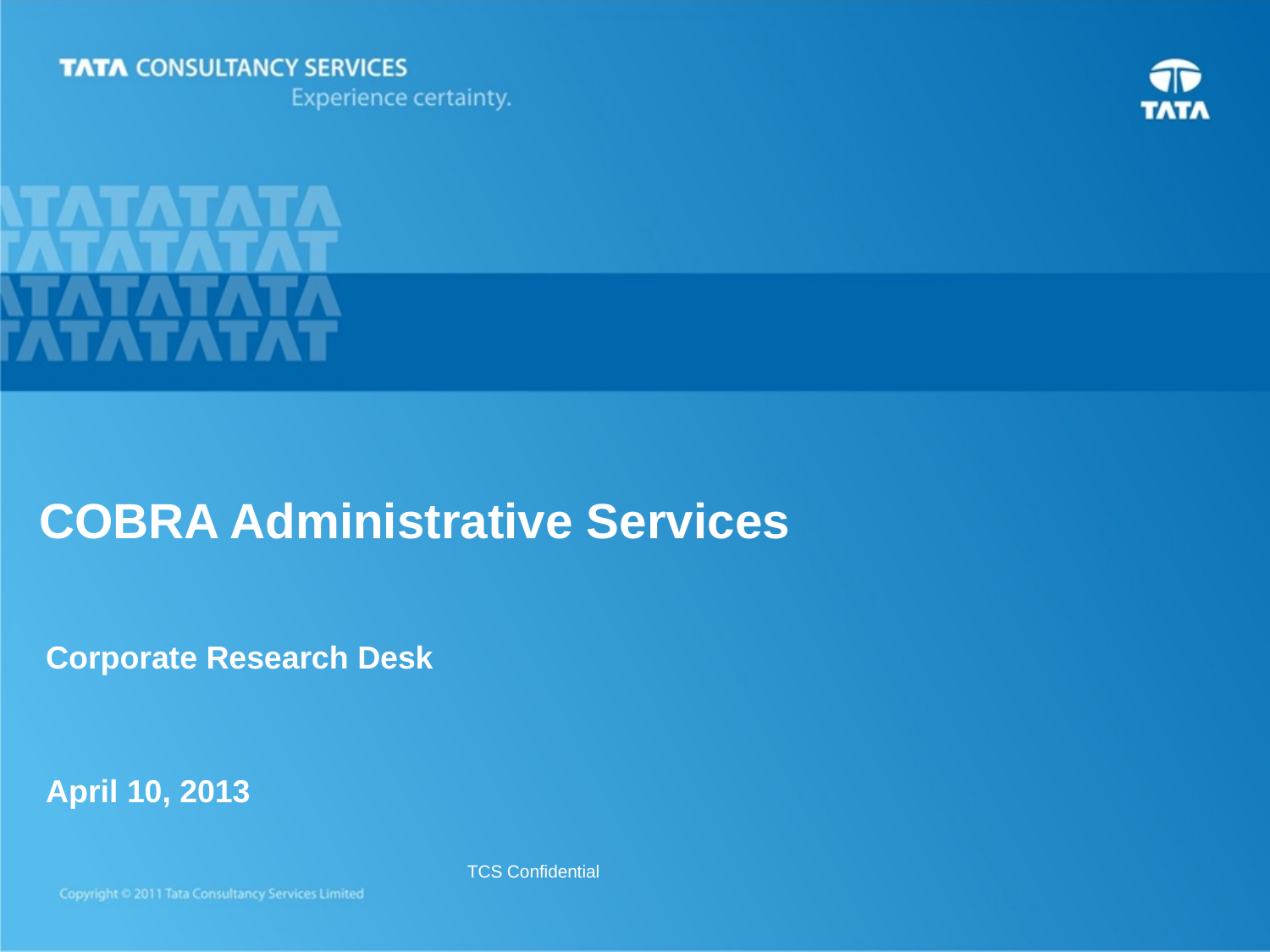

COBRA Administrative Services

Corporate Research Desk

April 10, 2013
TCS Confidential